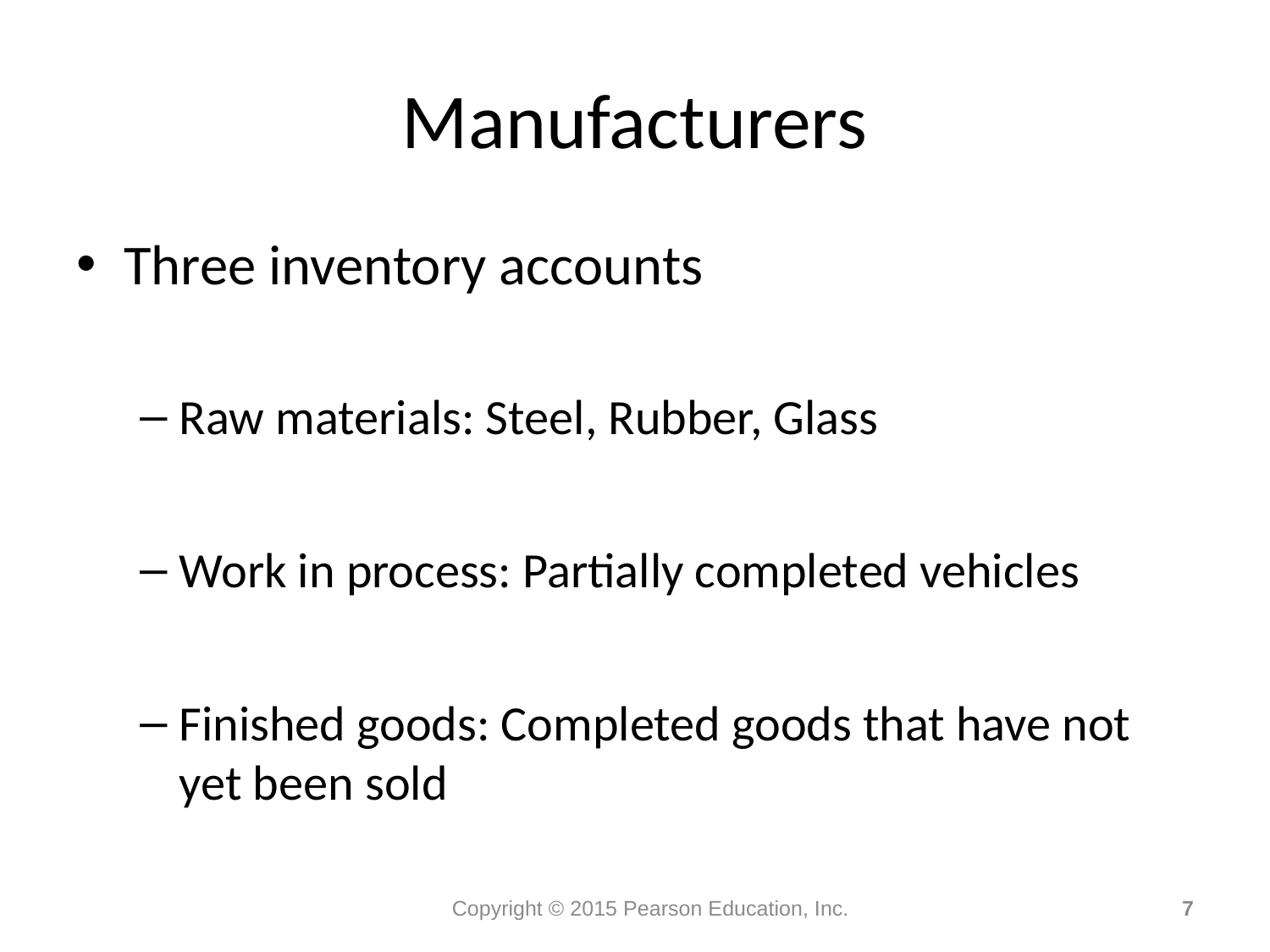

# Manufacturers
Three inventory accounts

Raw materials: Steel, Rubber, Glass

Work in process: Partially completed vehicles

Finished goods: Completed goods that have not yet been sold

Copyright © 2015 Pearson Education, Inc.
7